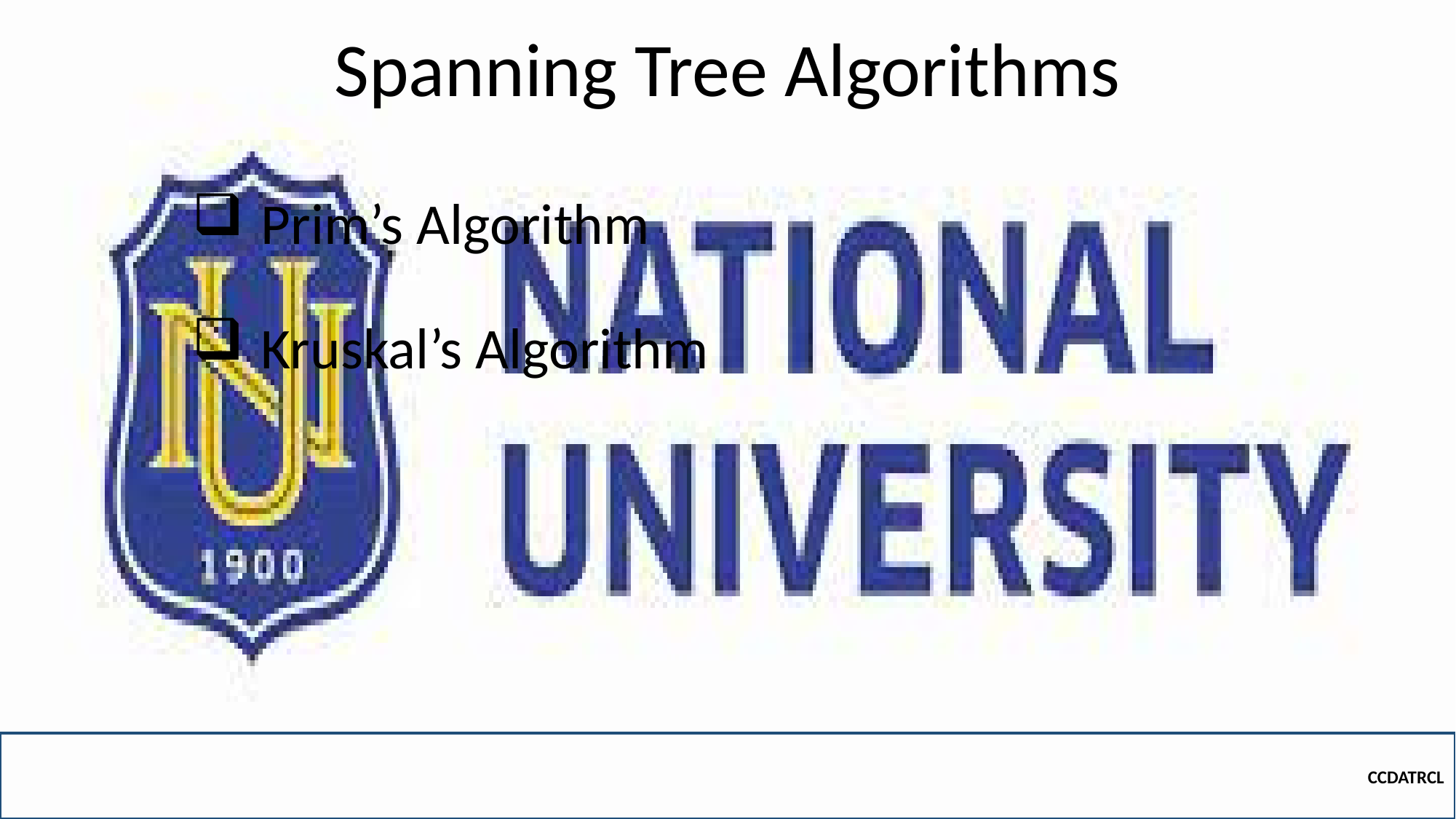

# Spanning Tree Algorithms
Prim’s Algorithm

Kruskal’s Algorithm

CCDATRCL